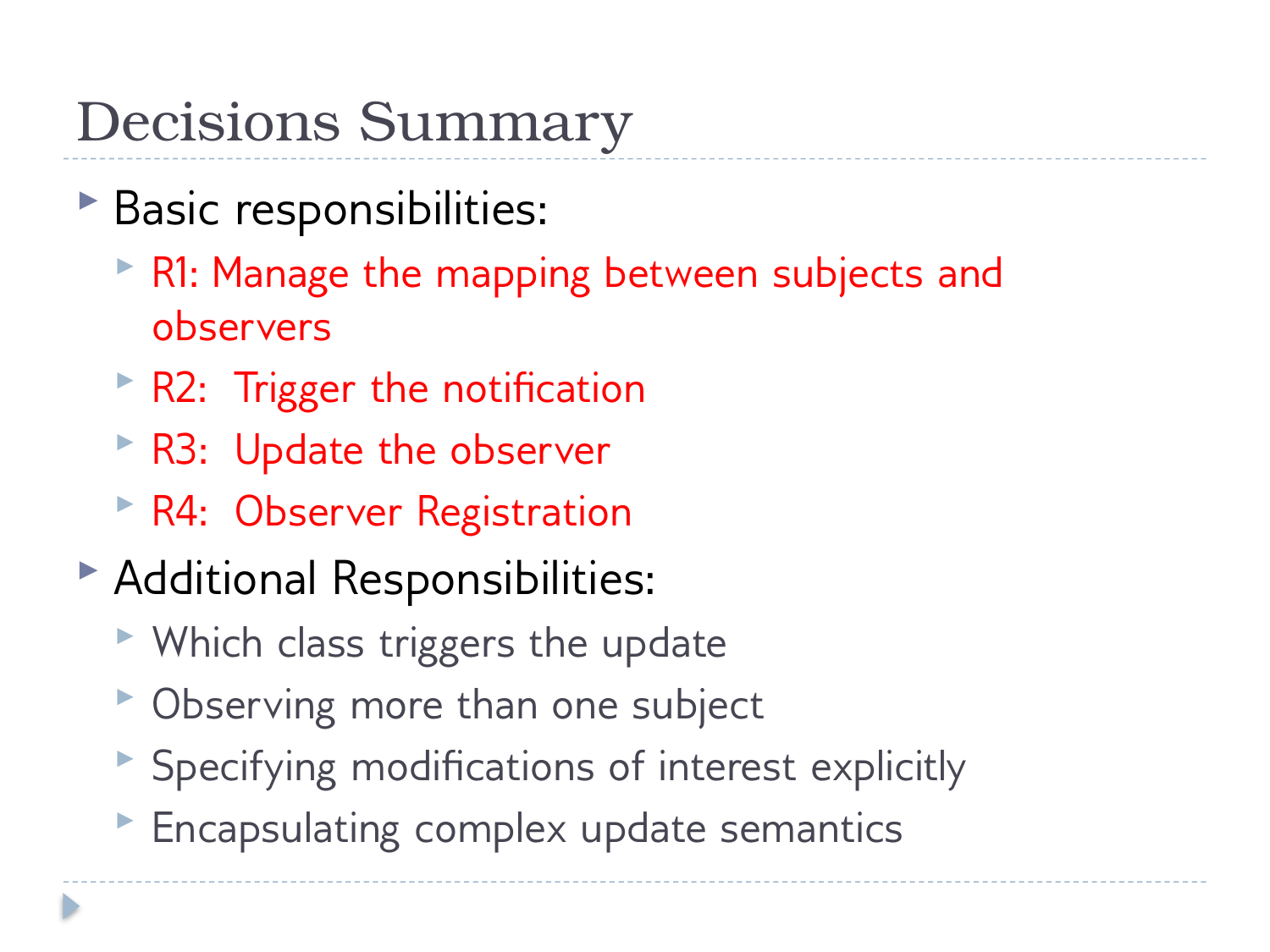

# Decisions Summary
Basic responsibilities:
R1: Manage the mapping between subjects and observers
R2:  Trigger the notification
R3:  Update the observer
R4:  Observer Registration
Additional Responsibilities:
Which class triggers the update
Observing more than one subject
Specifying modifications of interest explicitly
Encapsulating complex update semantics